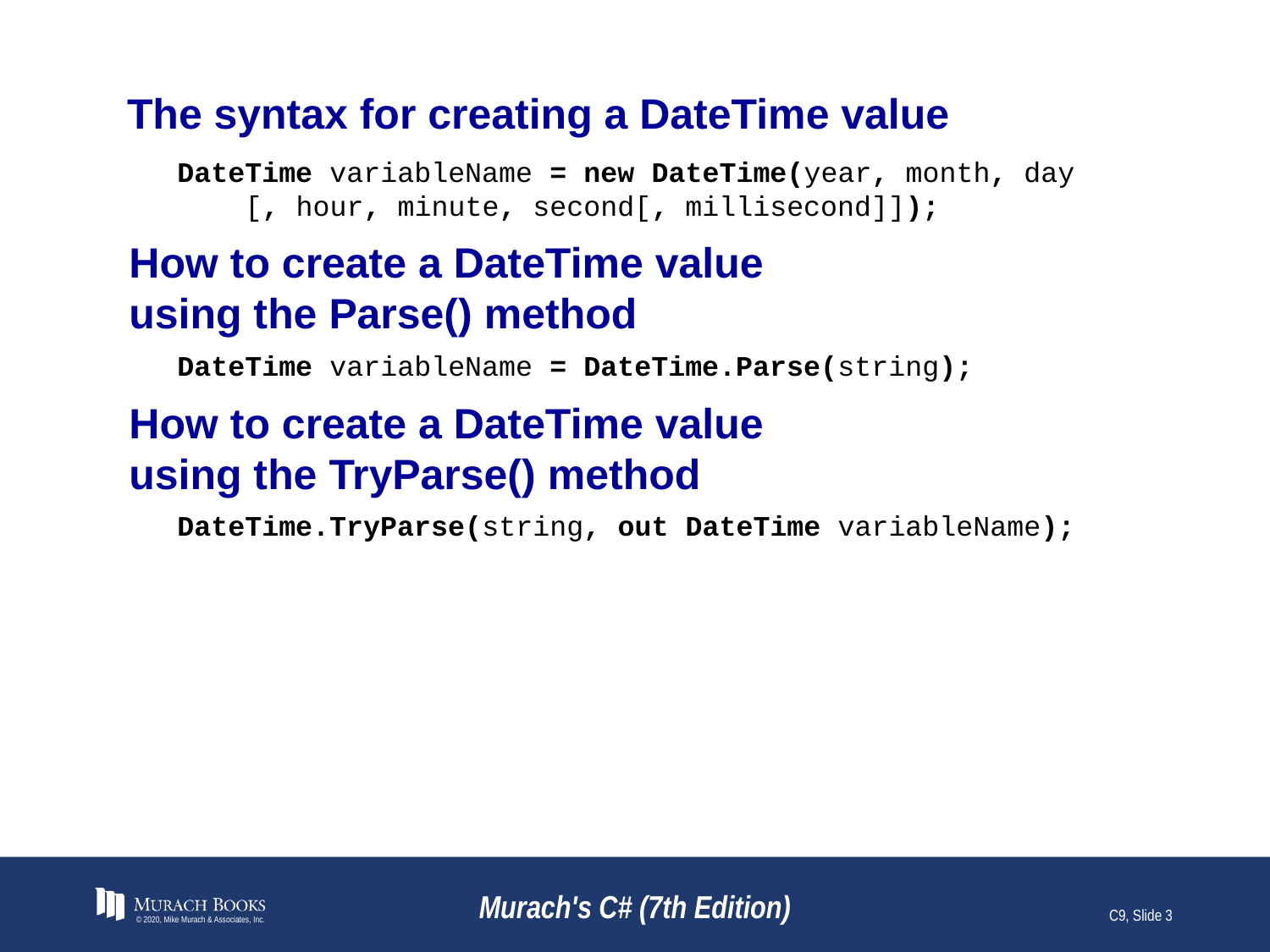

# The syntax for creating a DateTime value
DateTime variableName = new DateTime(year, month, day
    [, hour, minute, second[, millisecond]]);
How to create a DateTime value
using the Parse() method
DateTime variableName = DateTime.Parse(string);
How to create a DateTime value
using the TryParse() method
DateTime.TryParse(string, out DateTime variableName);

© 2020, Mike Murach & Associates, Inc.
Murach's C# (7th Edition)

C9, Slide 3